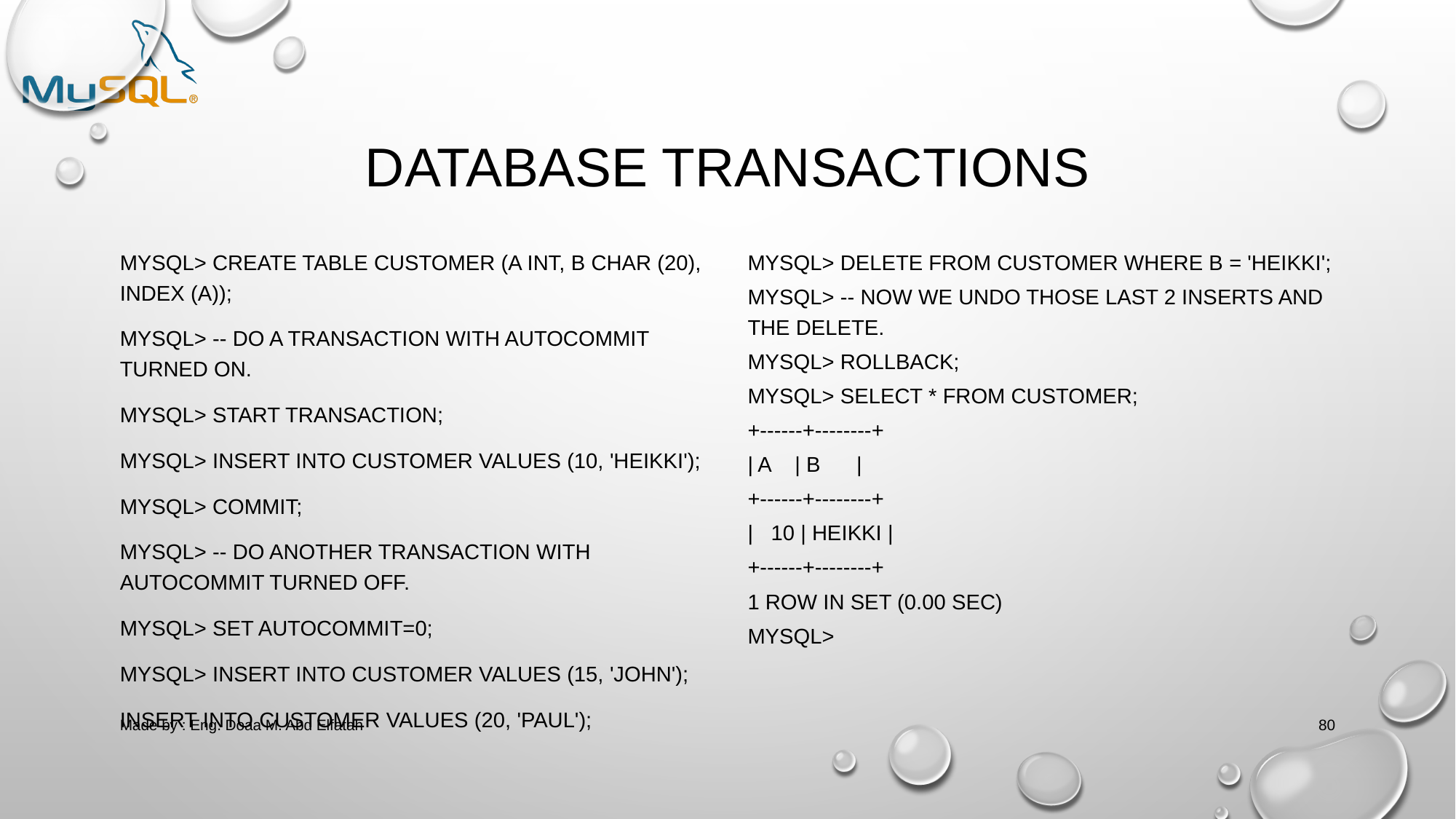

# Database Transactions
mysql> CREATE TABLE customer (a INT, b CHAR (20), INDEX (a));
mysql> -- Do a transaction with autocommit turned on.
mysql> START TRANSACTION;
mysql> INSERT INTO customer VALUES (10, 'Heikki');
mysql> COMMIT;
mysql> -- Do another transaction with autocommit turned off.
mysql> SET autocommit=0;
mysql> INSERT INTO customer VALUES (15, 'John');
INSERT INTO customer VALUES (20, 'Paul');

mysql> DELETE FROM customer WHERE b = 'Heikki';
mysql> -- Now we undo those last 2 inserts and the delete.
mysql> ROLLBACK;
mysql> SELECT * FROM customer;
+------+--------+
| a    | b      |
+------+--------+
|   10 | Heikki |
+------+--------+
1 row in set (0.00 sec)
mysql>

Made by : Eng. Doaa M. Abd Elfatah
80